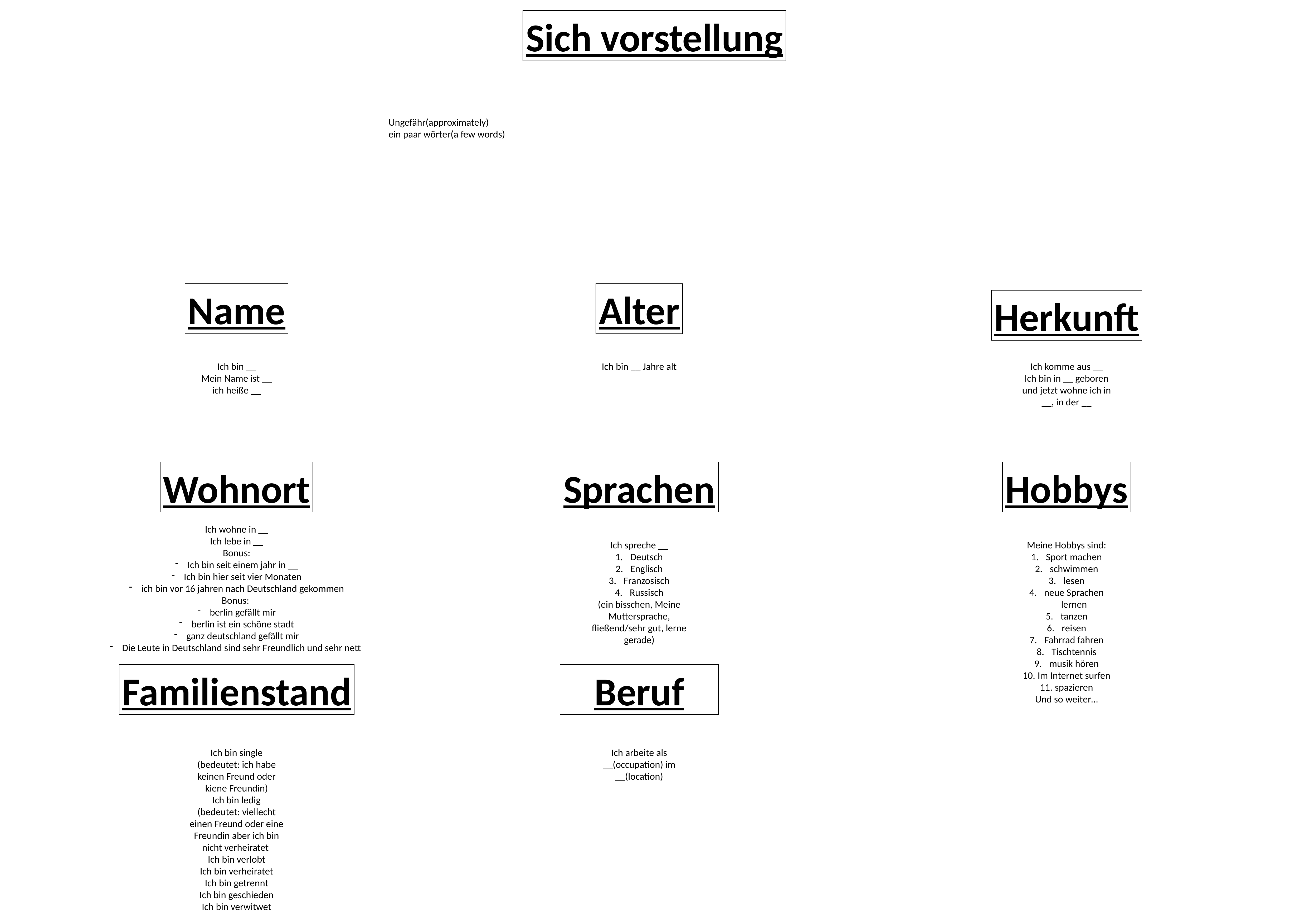

Sich vorstellung
Ungefähr(approximately)
ein paar wörter(a few words)
Name
Alter
Herkunft
Ich bin __ Jahre alt
Ich bin __
Mein Name ist __
ich heiße __
Ich komme aus __
Ich bin in __ geboren und jetzt wohne ich in __, in der __
Wohnort
Sprachen
Hobbys
Ich wohne in __
Ich lebe in __
Bonus:
Ich bin seit einem jahr in __
Ich bin hier seit vier Monaten
ich bin vor 16 jahren nach Deutschland gekommen
Bonus:
berlin gefällt mir
berlin ist ein schöne stadt
ganz deutschland gefällt mir
Die Leute in Deutschland sind sehr Freundlich und sehr nett
Ich spreche __
Deutsch
Englisch
Franzosisch
Russisch
(ein bisschen, Meine Muttersprache, fließend/sehr gut, lerne gerade)
Meine Hobbys sind:
Sport machen
schwimmen
lesen
neue Sprachen lernen
tanzen
reisen
Fahrrad fahren
Tischtennis
musik hören
Im Internet surfen
spazieren
Und so weiter…
Familienstand
Beruf
Ich bin single
(bedeutet: ich habe keinen Freund oder kiene Freundin)
Ich bin ledig
(bedeutet: viellecht einen Freund oder eine Freundin aber ich bin nicht verheiratet
Ich bin verlobt
Ich bin verheiratet
Ich bin getrennt
Ich bin geschieden
Ich bin verwitwet
Ich arbeite als __(occupation) im __(location)